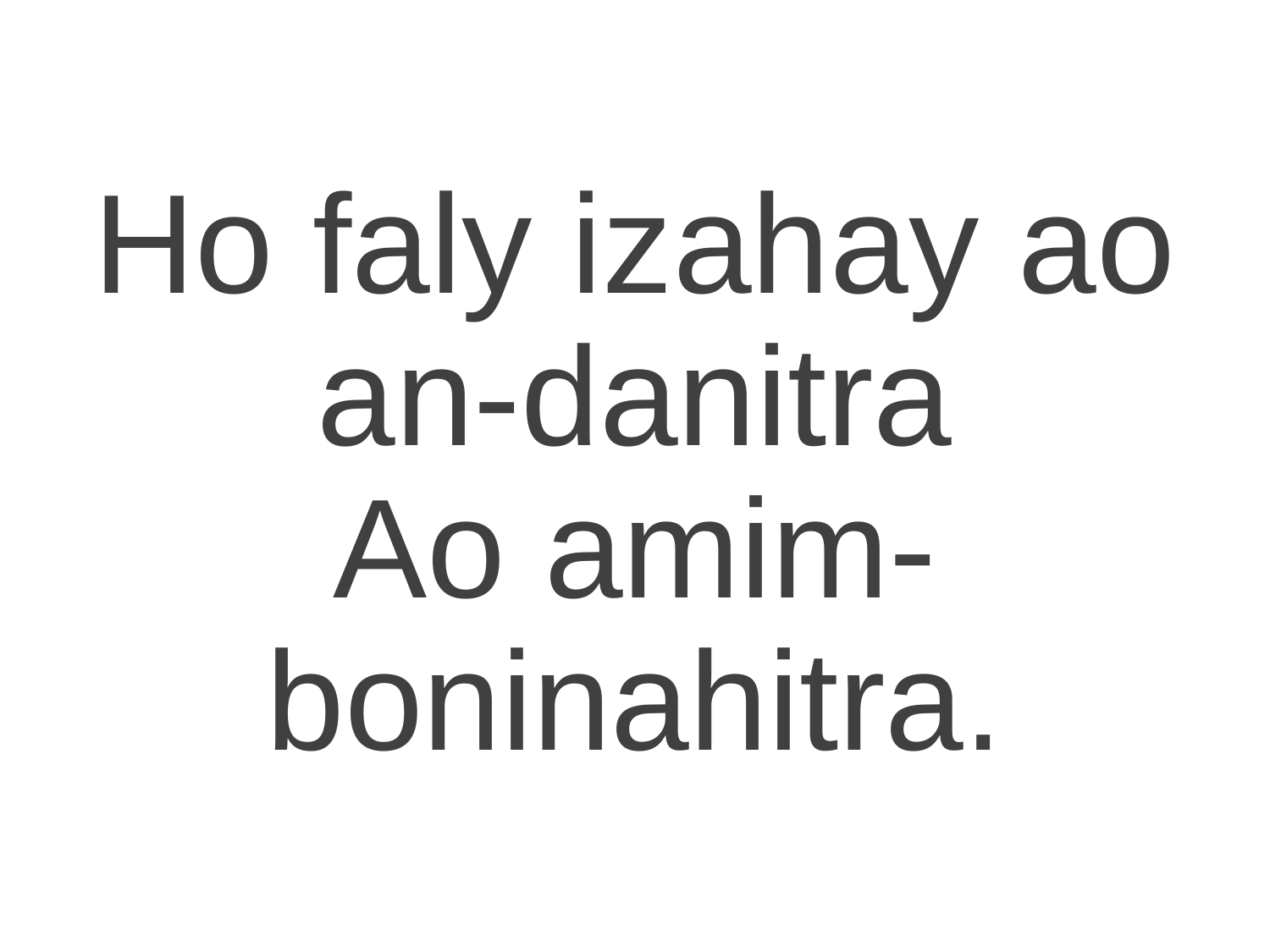

Ho faly izahay ao an-danitra
Ao amim-boninahitra.